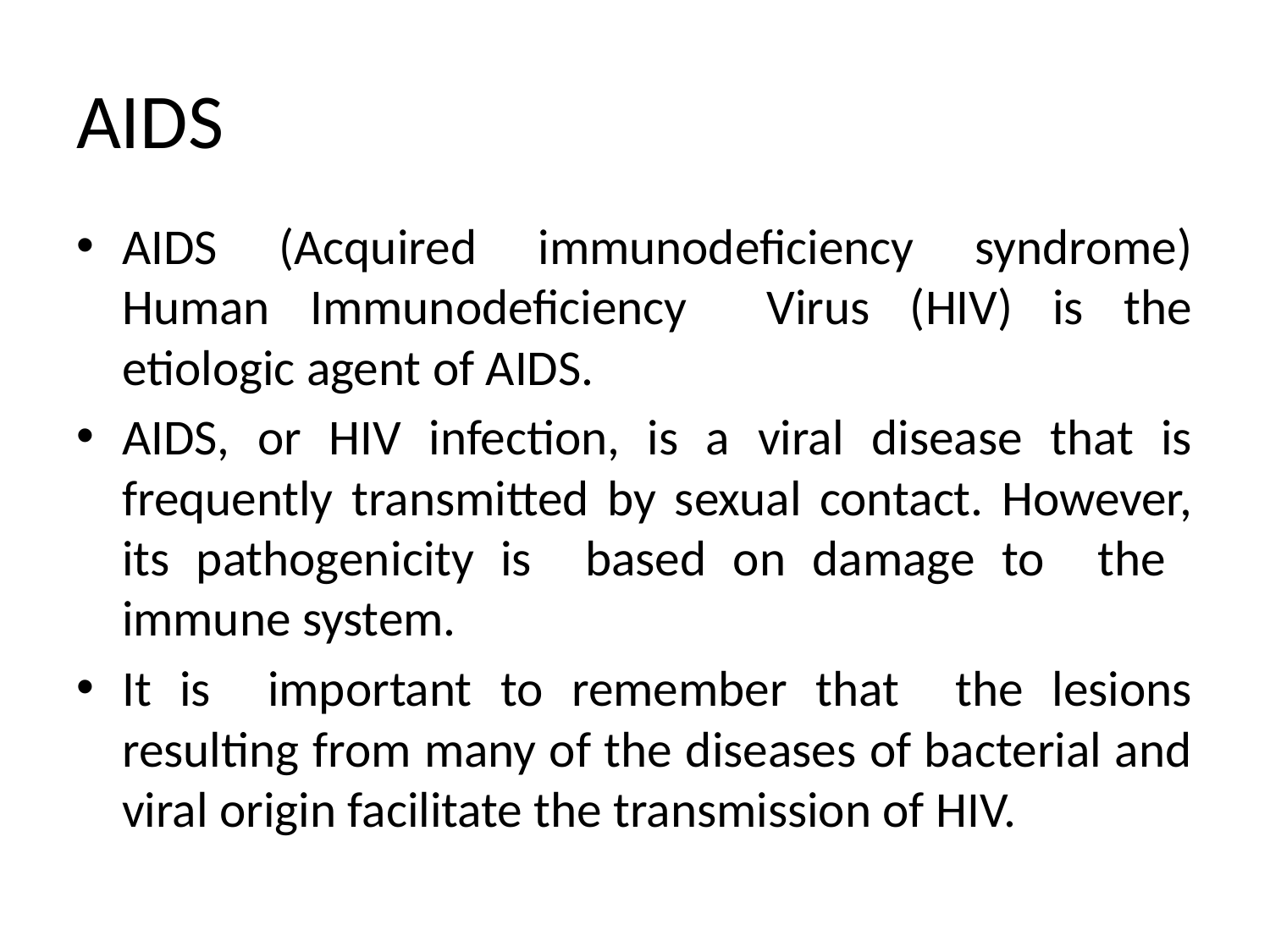

# AIDS

AIDS (Acquired immunodeficiency syndrome) Human Immunodeficiency  Virus (HIV) is the etiologic agent of AIDS.
AIDS, or HIV infection, is a viral disease that is frequently transmitted by sexual contact. However, its pathogenicity is  based on damage to  the  immune system.
It is  important to remember that  the lesions resulting from many of the diseases of bacterial and viral origin facilitate the transmission of HIV.